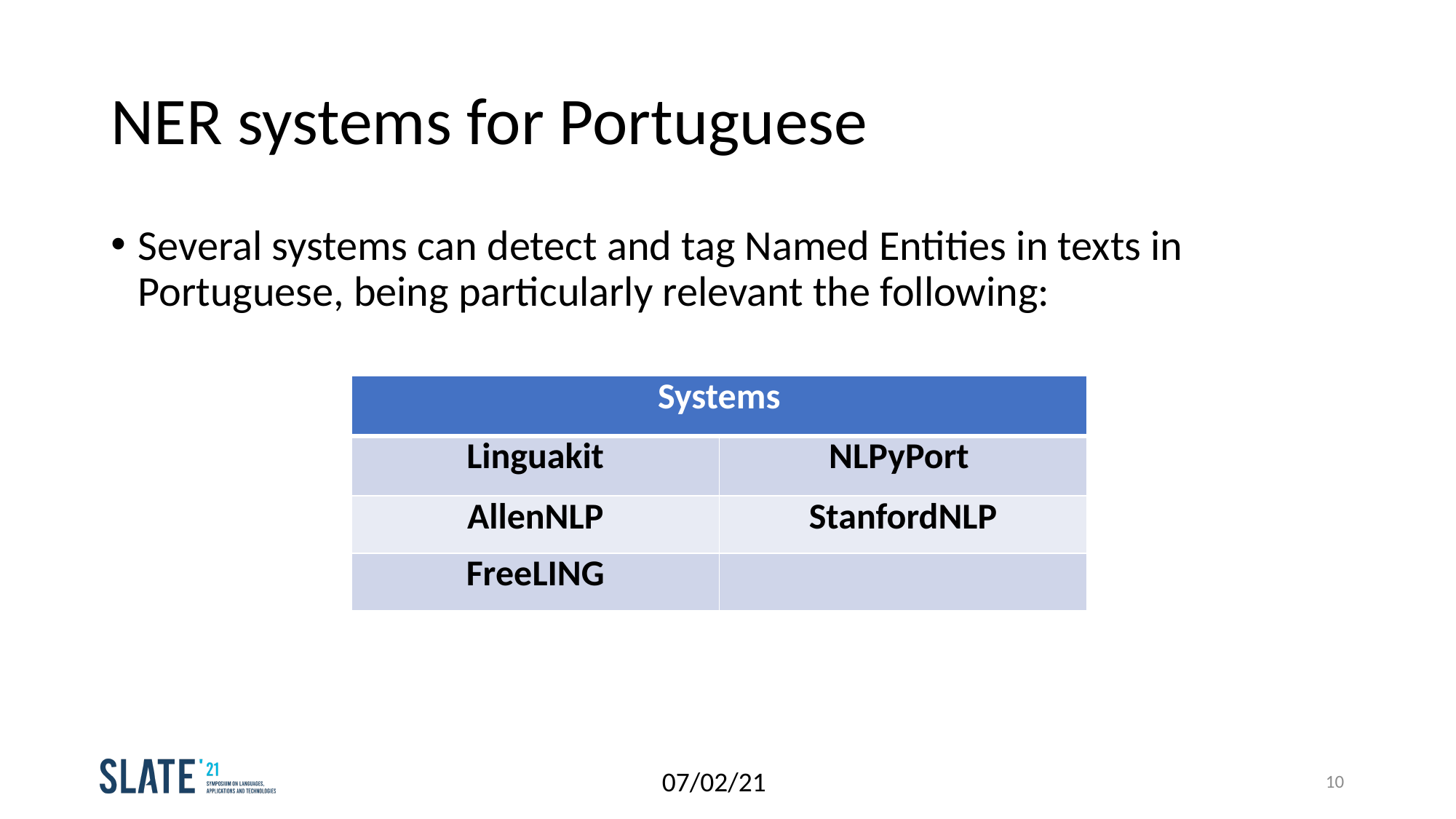

# NER systems for Portuguese
Several systems can detect and tag Named Entities in texts in Portuguese, being particularly relevant the following:
| Systems |  |
| --- | --- |
| Linguakit | NLPyPort |
| AllenNLP | StanfordNLP |
| FreeLING |  |
07/02/21
10